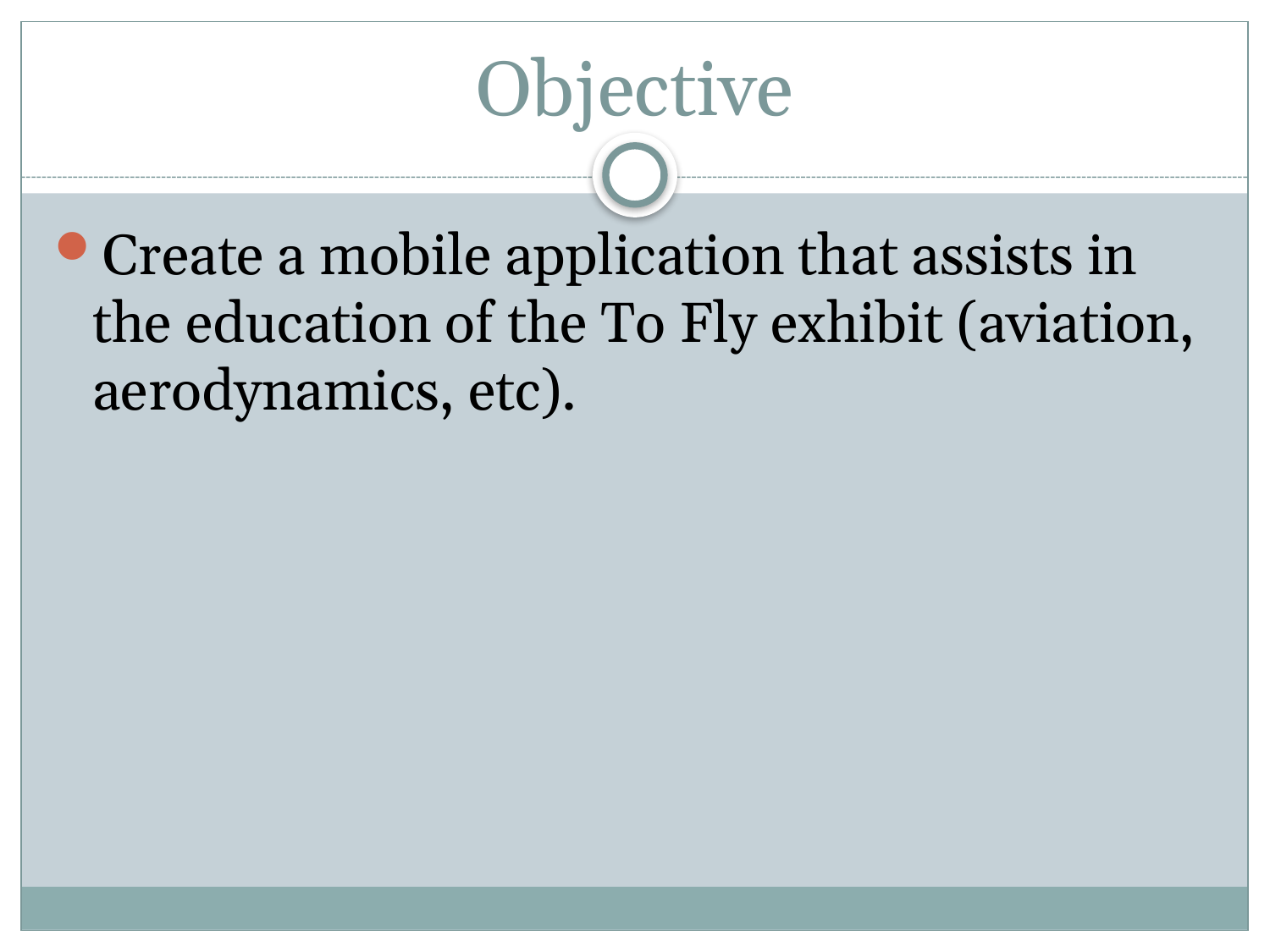

# Objective
Create a mobile application that assists in the education of the To Fly exhibit (aviation, aerodynamics, etc).